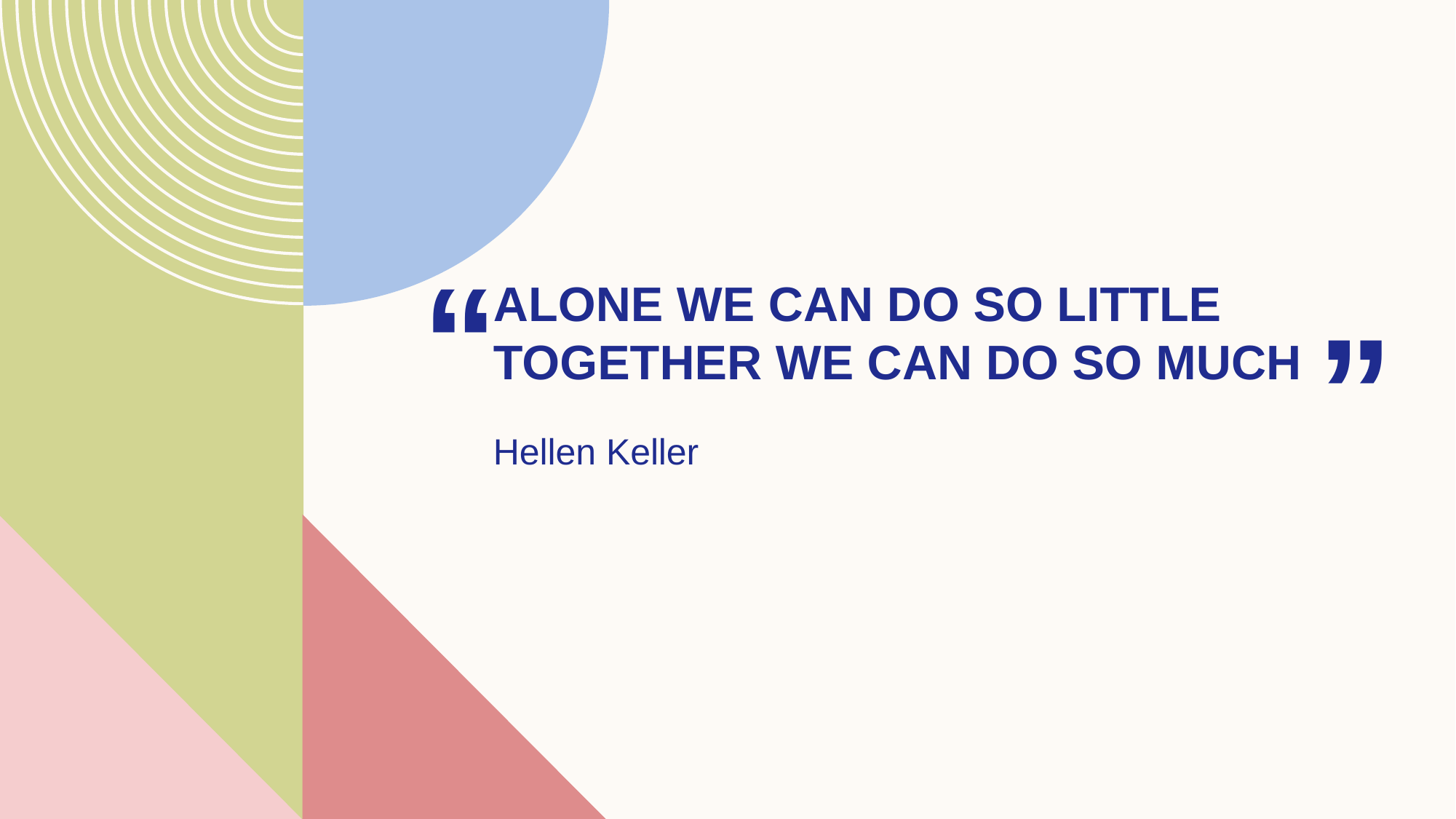

“
# Alone we can do so little together we can do so much.
”
Hellen Keller